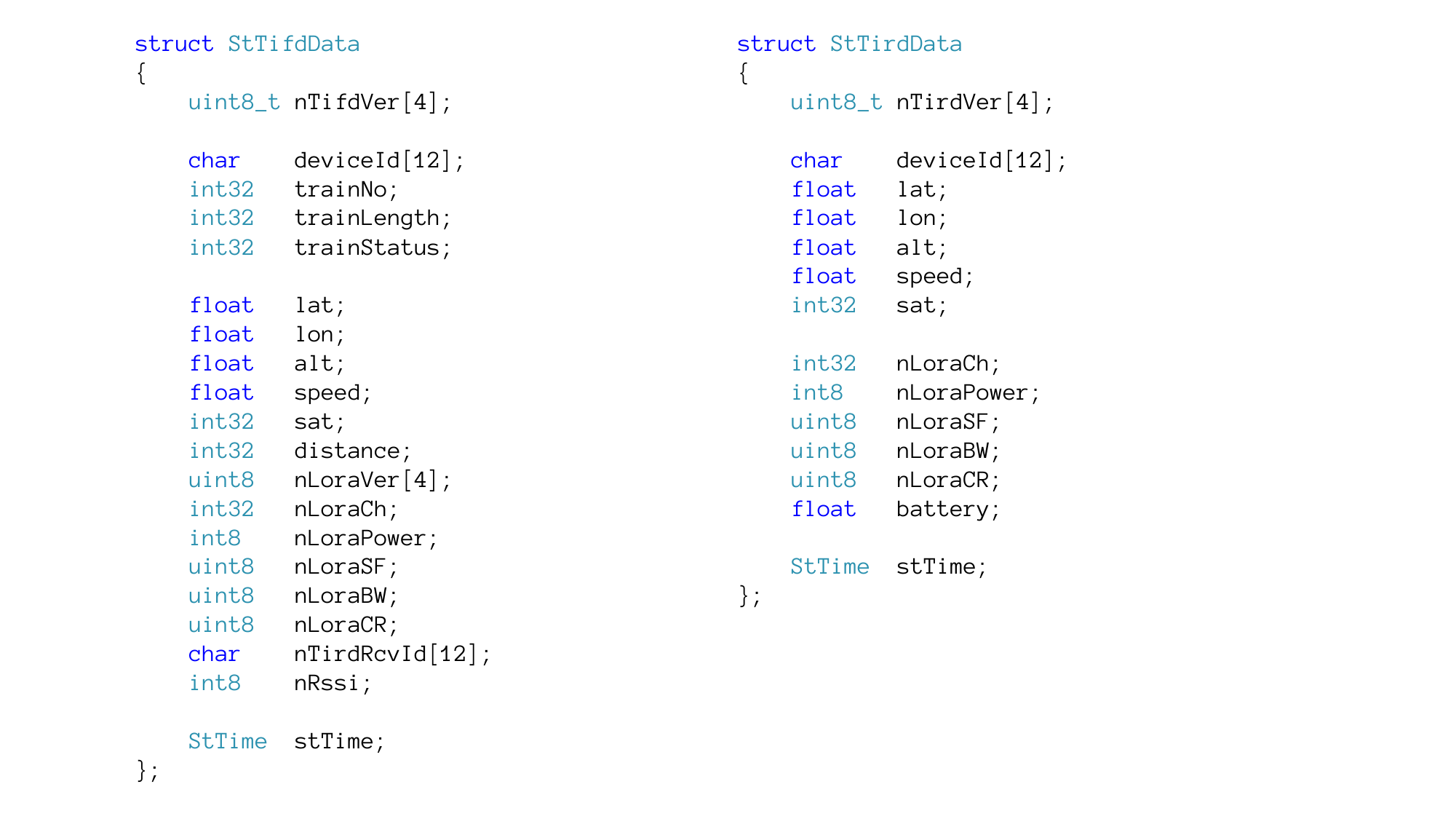

struct StTifdData
{
    uint8_t nTifdVer[4];

    char    deviceId[12];
    int32   trainNo;
    int32   trainLength;
    int32   trainStatus;

    float   lat;
    float   lon;
    float   alt;
    float   speed;
    int32   sat;
    int32   distance;
    uint8   nLoraVer[4];
    int32   nLoraCh;
    int8    nLoraPower;
    uint8   nLoraSF;
    uint8   nLoraBW;
    uint8   nLoraCR;
    char    nTirdRcvId[12];
    int8    nRssi;

    StTime  stTime;
};
struct StTirdData
{
    uint8_t nTirdVer[4];

    char    deviceId[12];
    float   lat;
    float   lon;
    float   alt;
    float   speed;
    int32   sat;

    int32   nLoraCh;
    int8    nLoraPower;
    uint8   nLoraSF;
    uint8   nLoraBW;
    uint8   nLoraCR;
    float   battery;

    StTime  stTime;
};